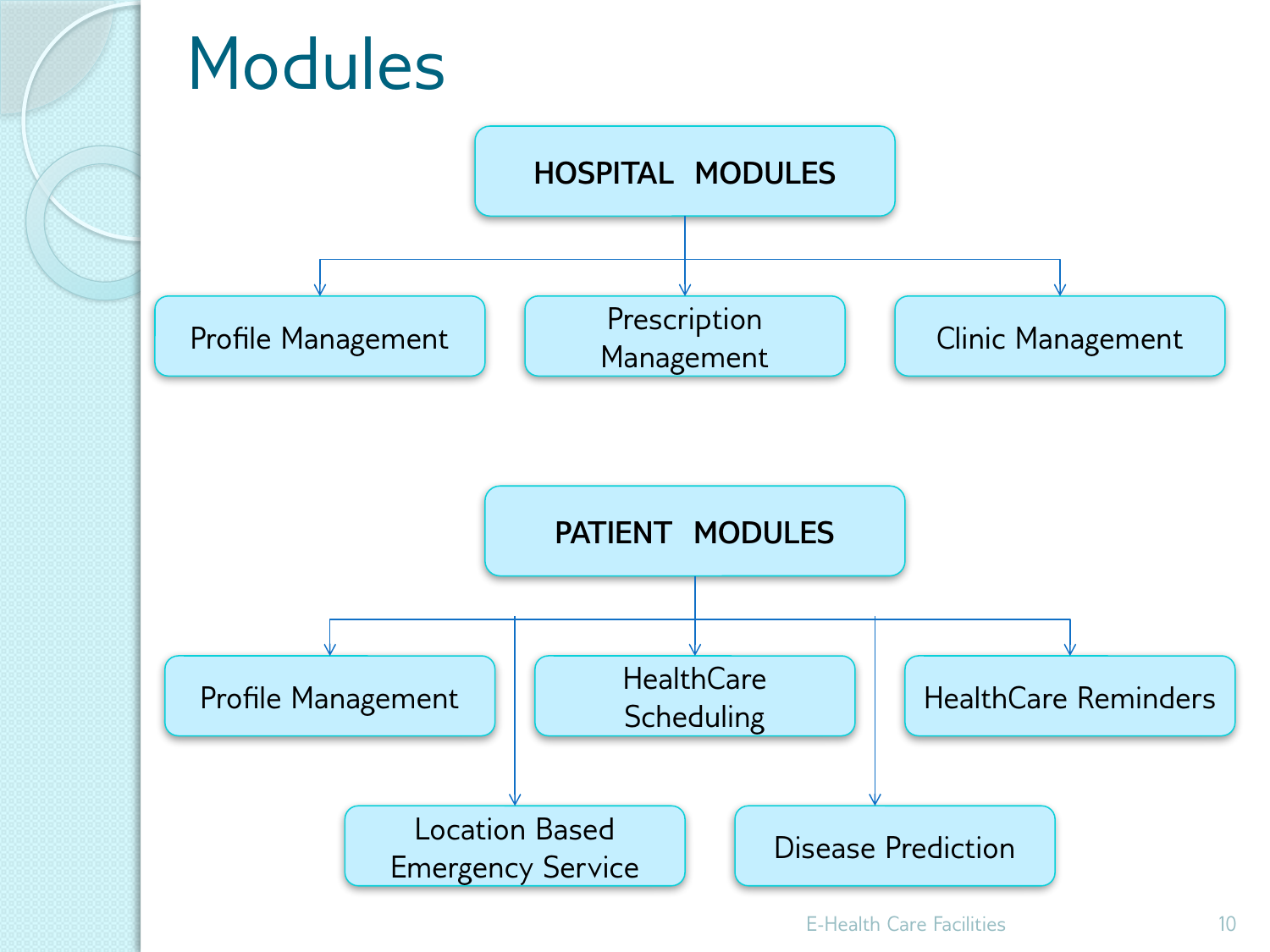

# Modules
HOSPITAL  MODULES
Profile Management
Prescription Management
Clinic Management
PATIENT  MODULES
Profile Management
HealthCare Scheduling
HealthCare Reminders
Location Based Emergency Service
Disease Prediction
E-Health Care Facilities
10